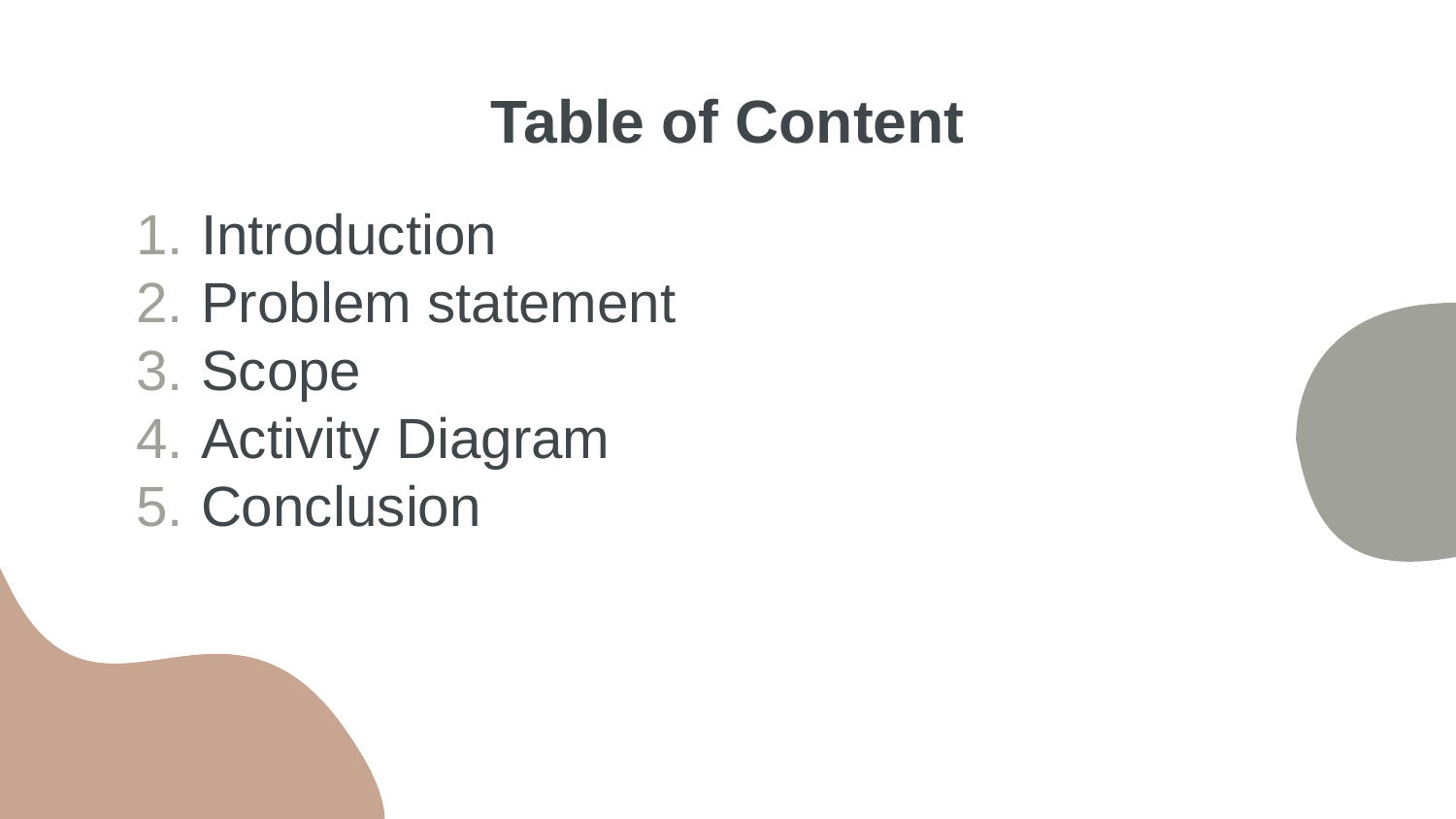

# Table of Content
Introduction
Problem statement
Scope
Activity Diagram
Conclusion